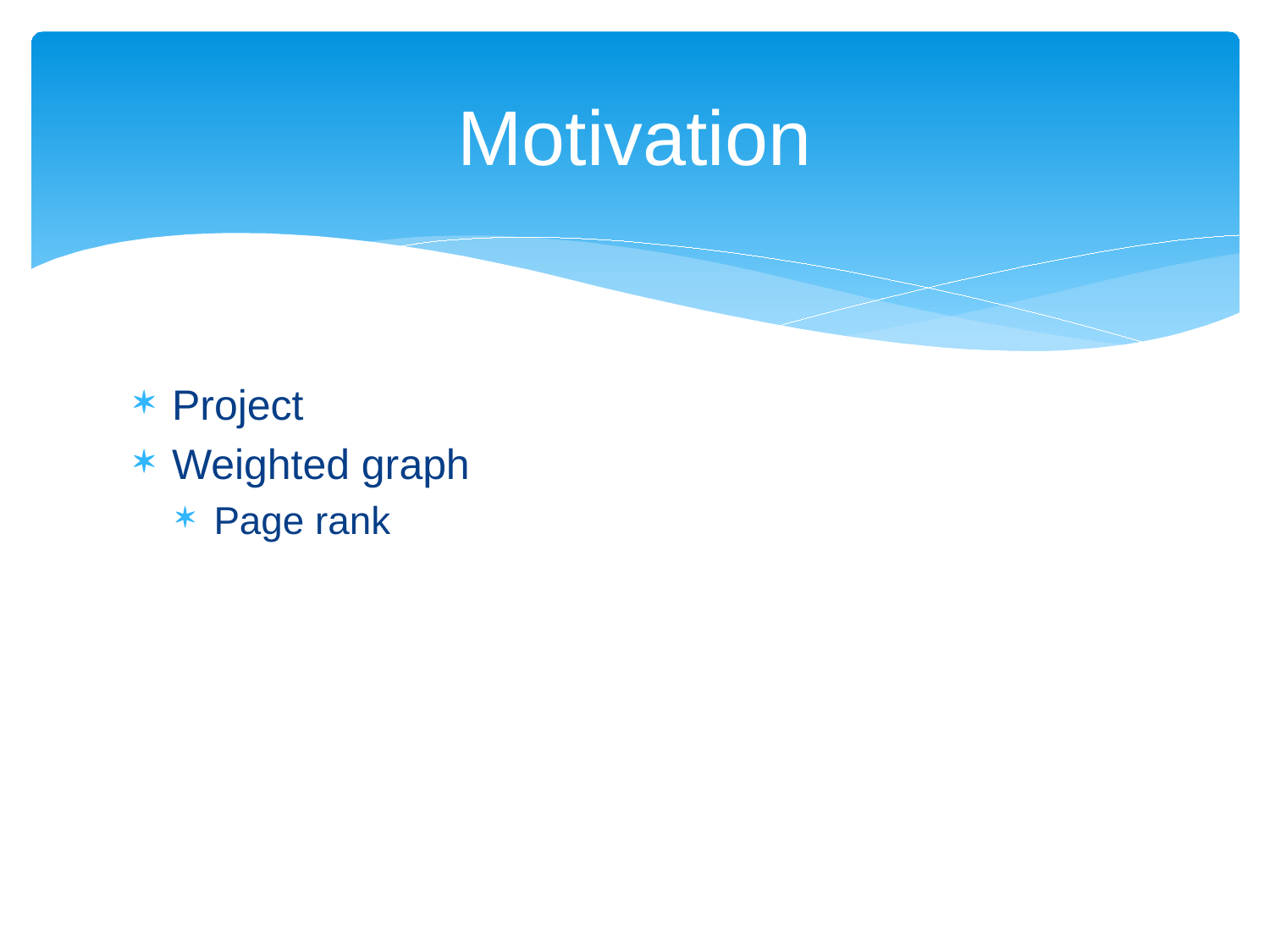

# Motivation
Project
Weighted graph
Page rank